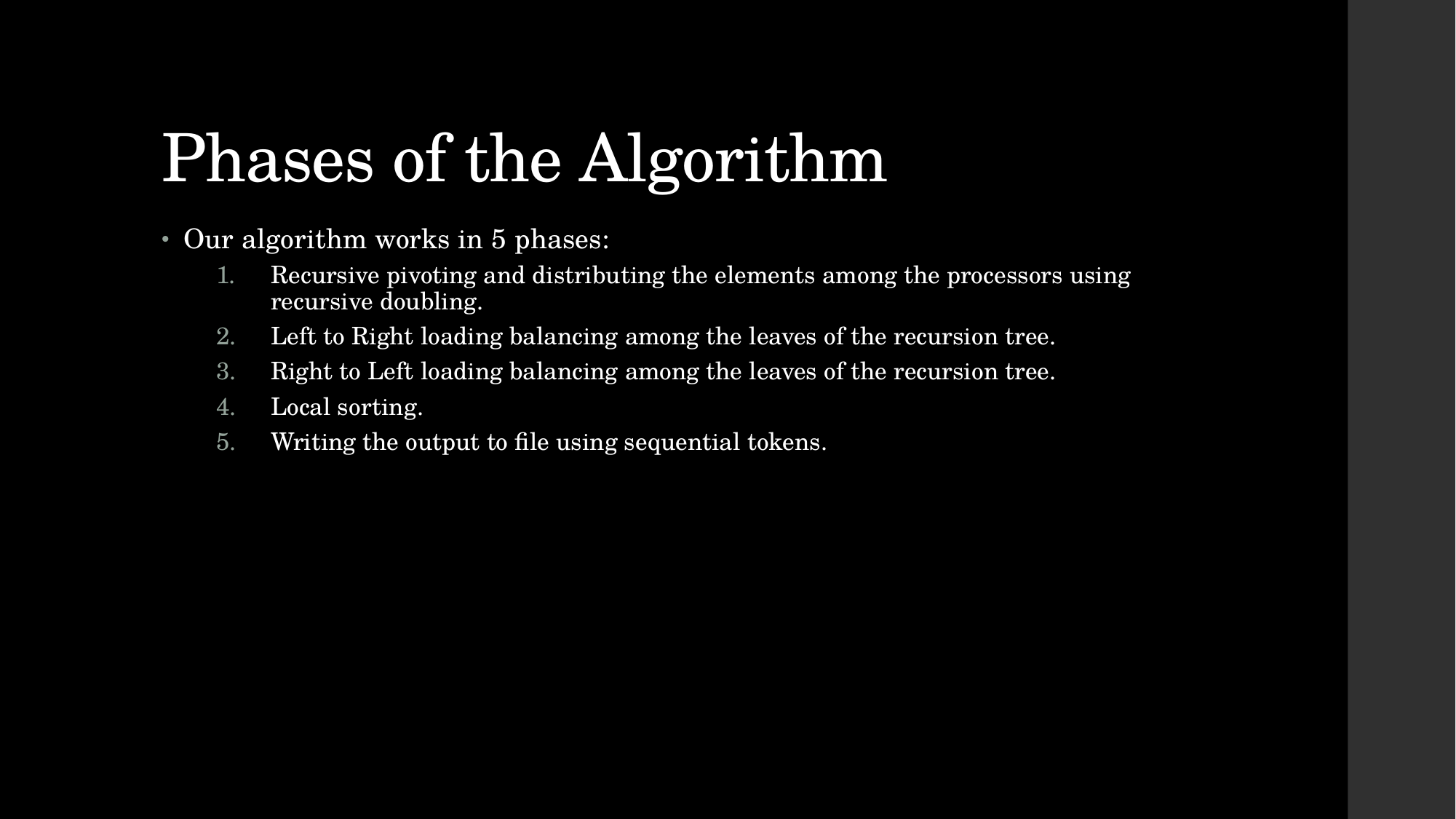

# Phases of the Algorithm
Our algorithm works in 5 phases:
Recursive pivoting and distributing the elements among the processors using recursive doubling.
Left to Right loading balancing among the leaves of the recursion tree.
Right to Left loading balancing among the leaves of the recursion tree.
Local sorting.
Writing the output to file using sequential tokens.